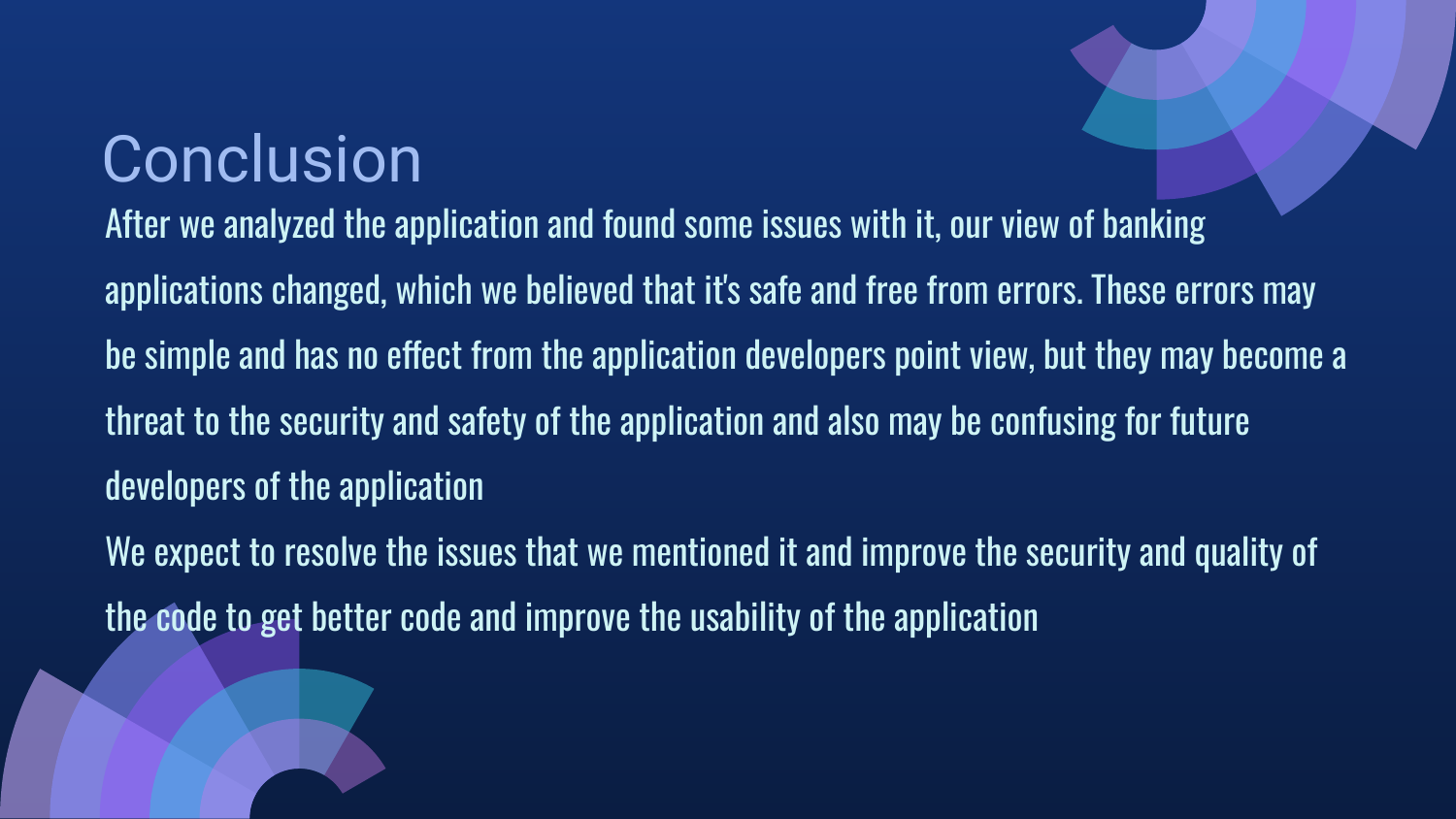

Conclusion
# After we analyzed the application and found some issues with it, our view of banking applications changed, which we believed that it's safe and free from errors. These errors may be simple and has no effect from the application developers point view, but they may become a threat to the security and safety of the application and also may be confusing for future developers of the application We expect to resolve the issues that we mentioned it and improve the security and quality of the code to get better code and improve the usability of the application